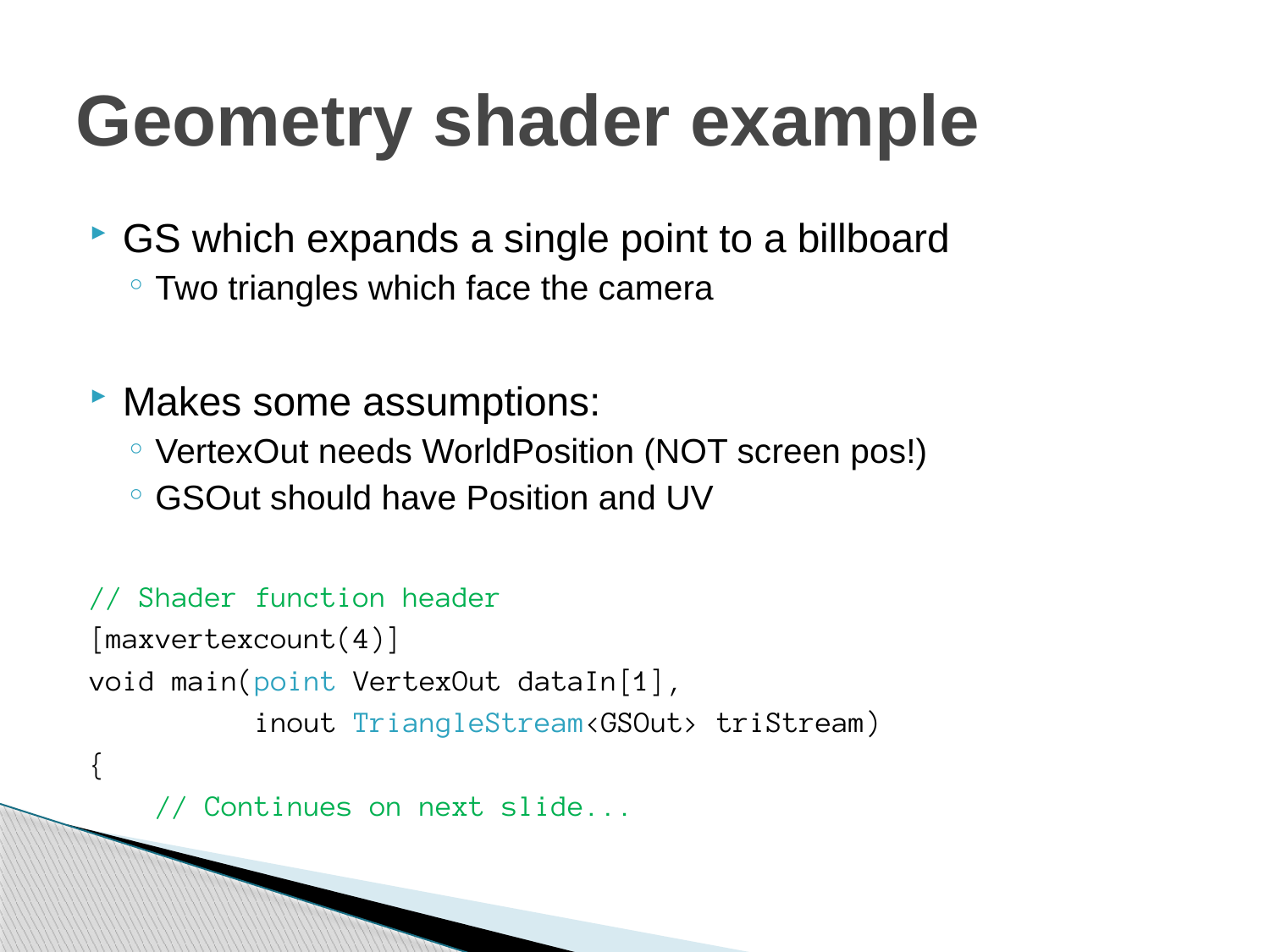

# Geometry shader example
GS which expands a single point to a billboard
Two triangles which face the camera

Makes some assumptions:
VertexOut needs WorldPosition (NOT screen pos!)
GSOut should have Position and UV

// Shader function header
[maxvertexcount(4)]
void main(point VertexOut dataIn[1],
          inout TriangleStream<GSOut> triStream)
{
    // Continues on next slide...